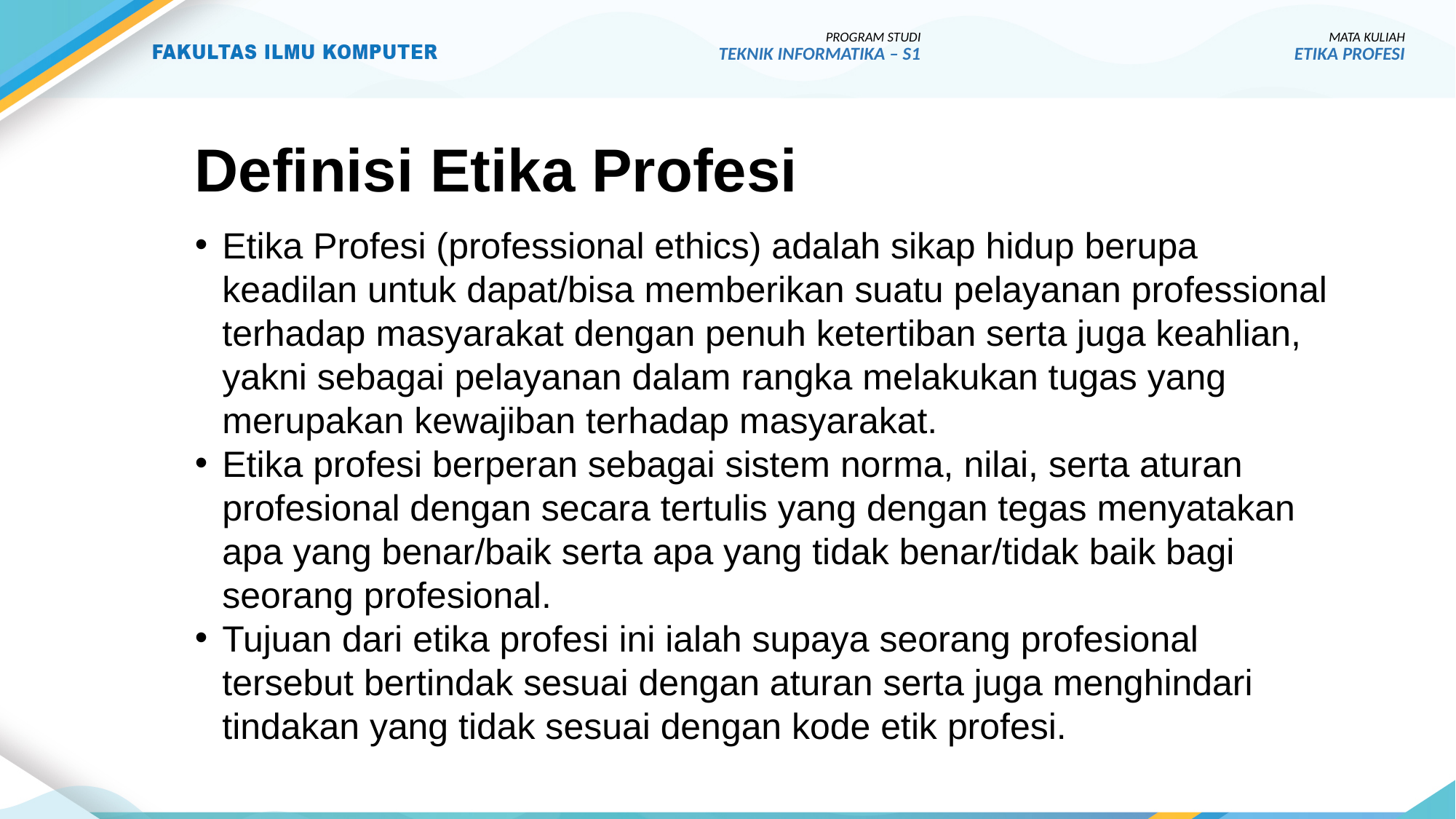

PROGRAM STUDI
TEKNIK INFORMATIKA – S1
MATA KULIAH
ETIKA PROFESI
# Definisi Etika Profesi
Etika Profesi (professional ethics) adalah sikap hidup berupa keadilan untuk dapat/bisa memberikan suatu pelayanan professional terhadap masyarakat dengan penuh ketertiban serta juga keahlian, yakni sebagai pelayanan dalam rangka melakukan tugas yang merupakan kewajiban terhadap masyarakat.
Etika profesi berperan sebagai sistem norma, nilai, serta aturan profesional dengan secara tertulis yang dengan tegas menyatakan apa yang benar/baik serta apa yang tidak benar/tidak baik bagi seorang profesional.
Tujuan dari etika profesi ini ialah supaya seorang profesional tersebut bertindak sesuai dengan aturan serta juga menghindari tindakan yang tidak sesuai dengan kode etik profesi.